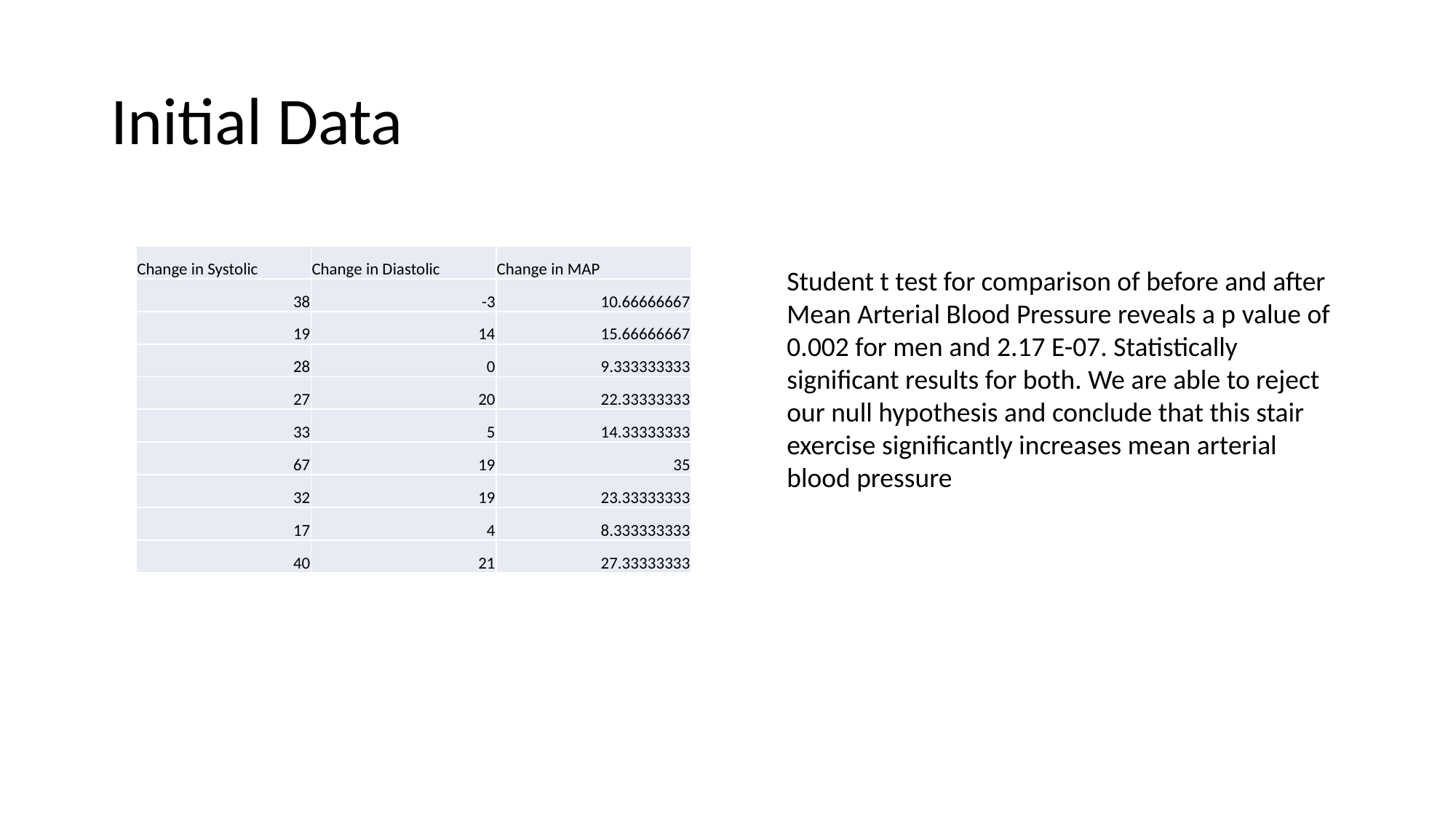

# Initial Data
| Change in Systolic | Change in Diastolic | Change in MAP |
| --- | --- | --- |
| 38 | -3 | 10.66666667 |
| 19 | 14 | 15.66666667 |
| 28 | 0 | 9.333333333 |
| 27 | 20 | 22.33333333 |
| 33 | 5 | 14.33333333 |
| 67 | 19 | 35 |
| 32 | 19 | 23.33333333 |
| 17 | 4 | 8.333333333 |
| 40 | 21 | 27.33333333 |
Student t test for comparison of before and after Mean Arterial Blood Pressure reveals a p value of 0.002 for men and 2.17 E-07. Statistically significant results for both. We are able to reject our null hypothesis and conclude that this stair exercise significantly increases mean arterial blood pressure